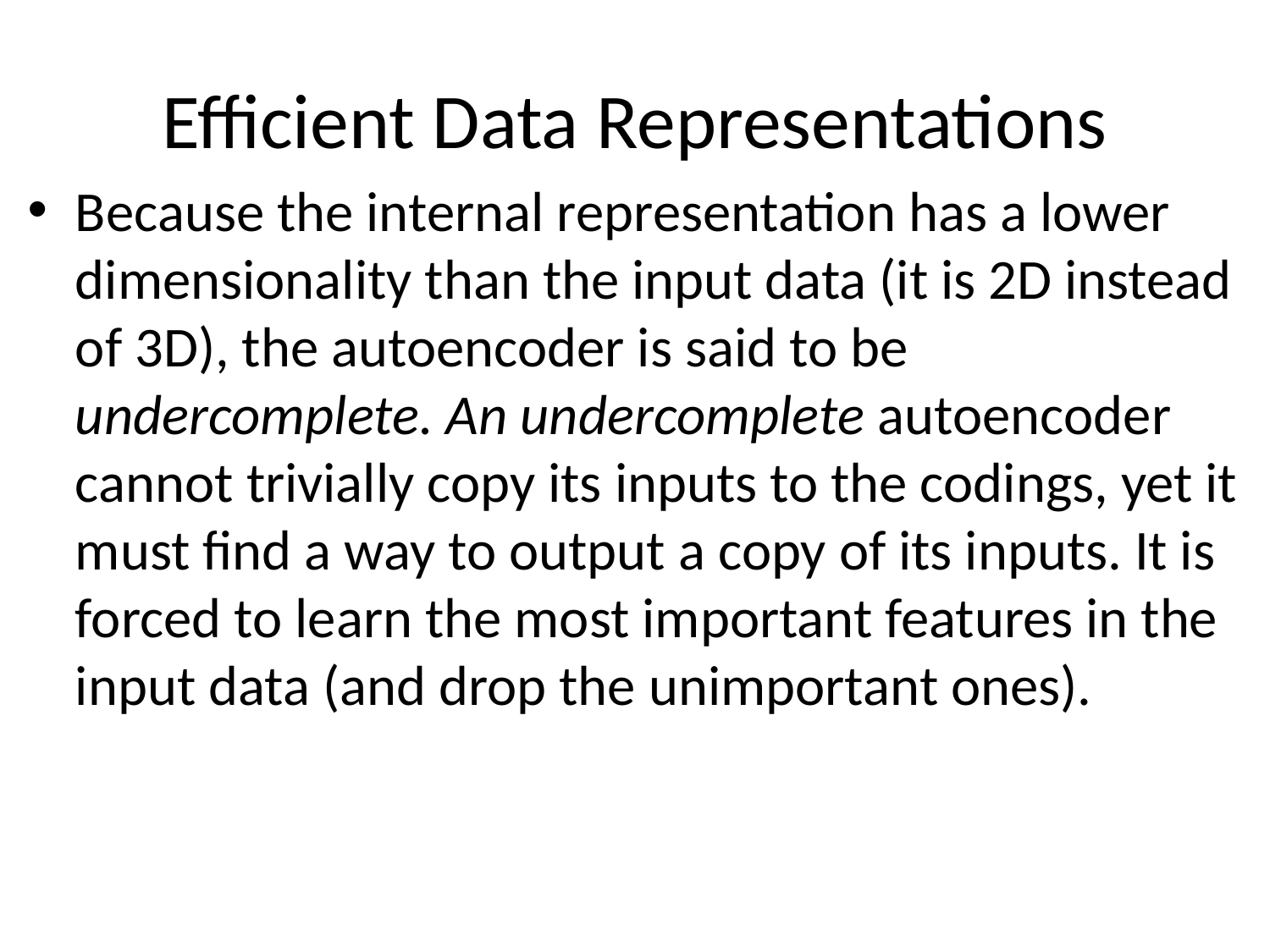

# Efficient Data Representations
Because the internal representation has a lower dimensionality than the input data (it is 2D instead of 3D), the autoencoder is said to be undercomplete. An undercomplete autoencoder cannot trivially copy its inputs to the codings, yet it must find a way to output a copy of its inputs. It is forced to learn the most important features in the input data (and drop the unimportant ones).